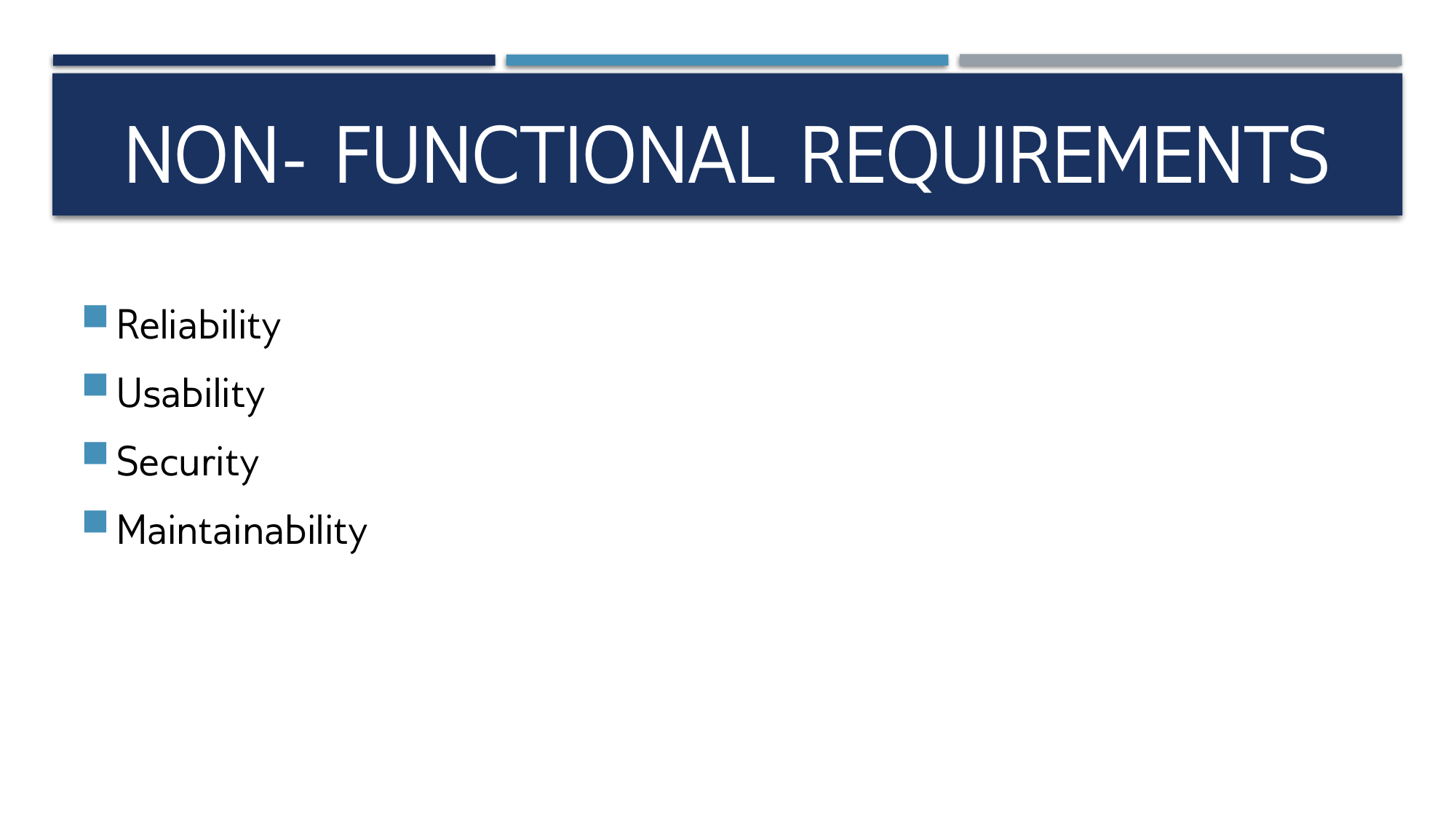

# Non- FUNCTIONAL REQUIREMENTS
Reliability
Usability
Security
Maintainability